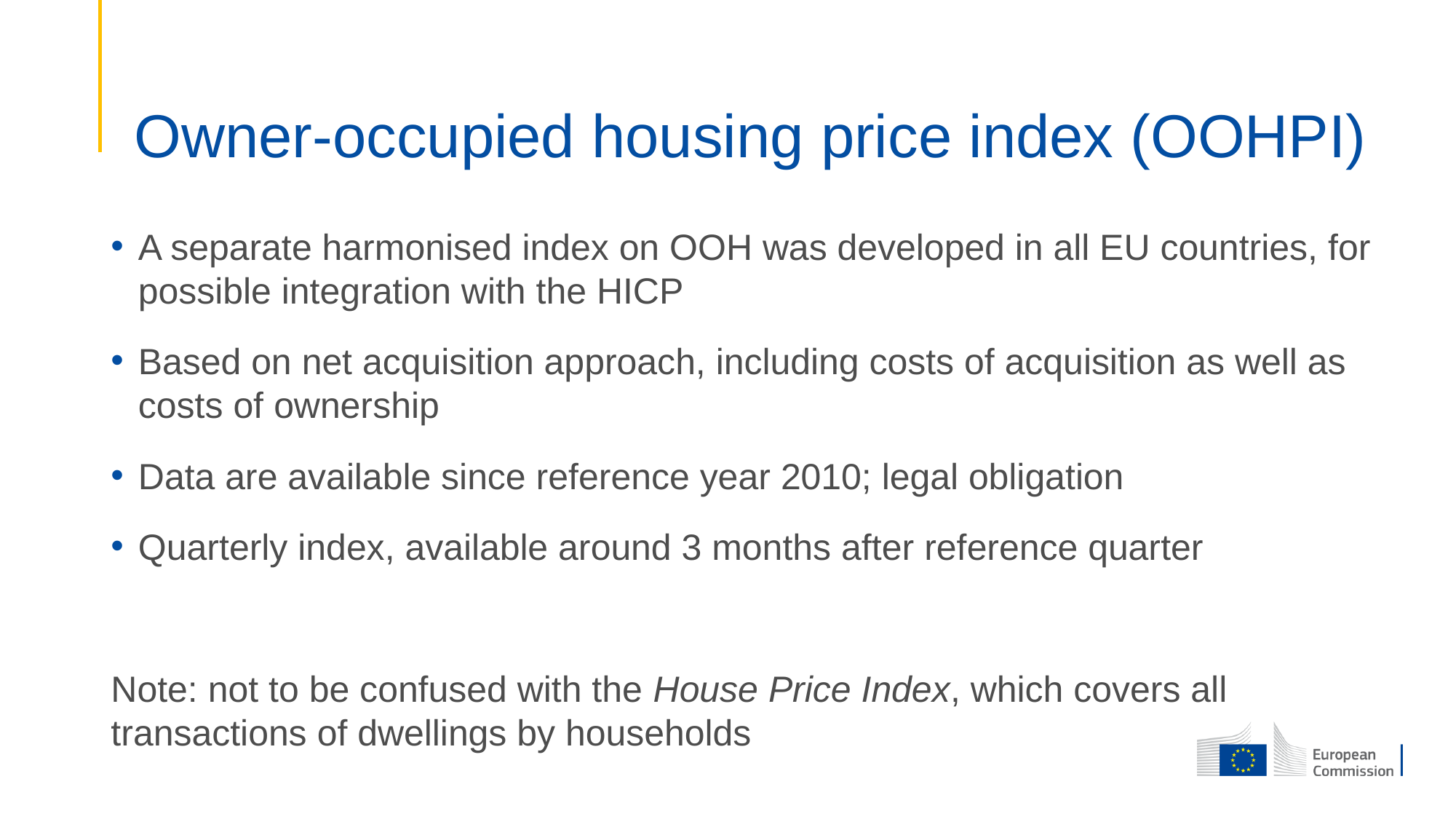

# Owner-occupied housing price index (OOHPI)
A separate harmonised index on OOH was developed in all EU countries, for possible integration with the HICP
Based on net acquisition approach, including costs of acquisition as well as costs of ownership
Data are available since reference year 2010; legal obligation
Quarterly index, available around 3 months after reference quarter

Note: not to be confused with the House Price Index, which covers all transactions of dwellings by households